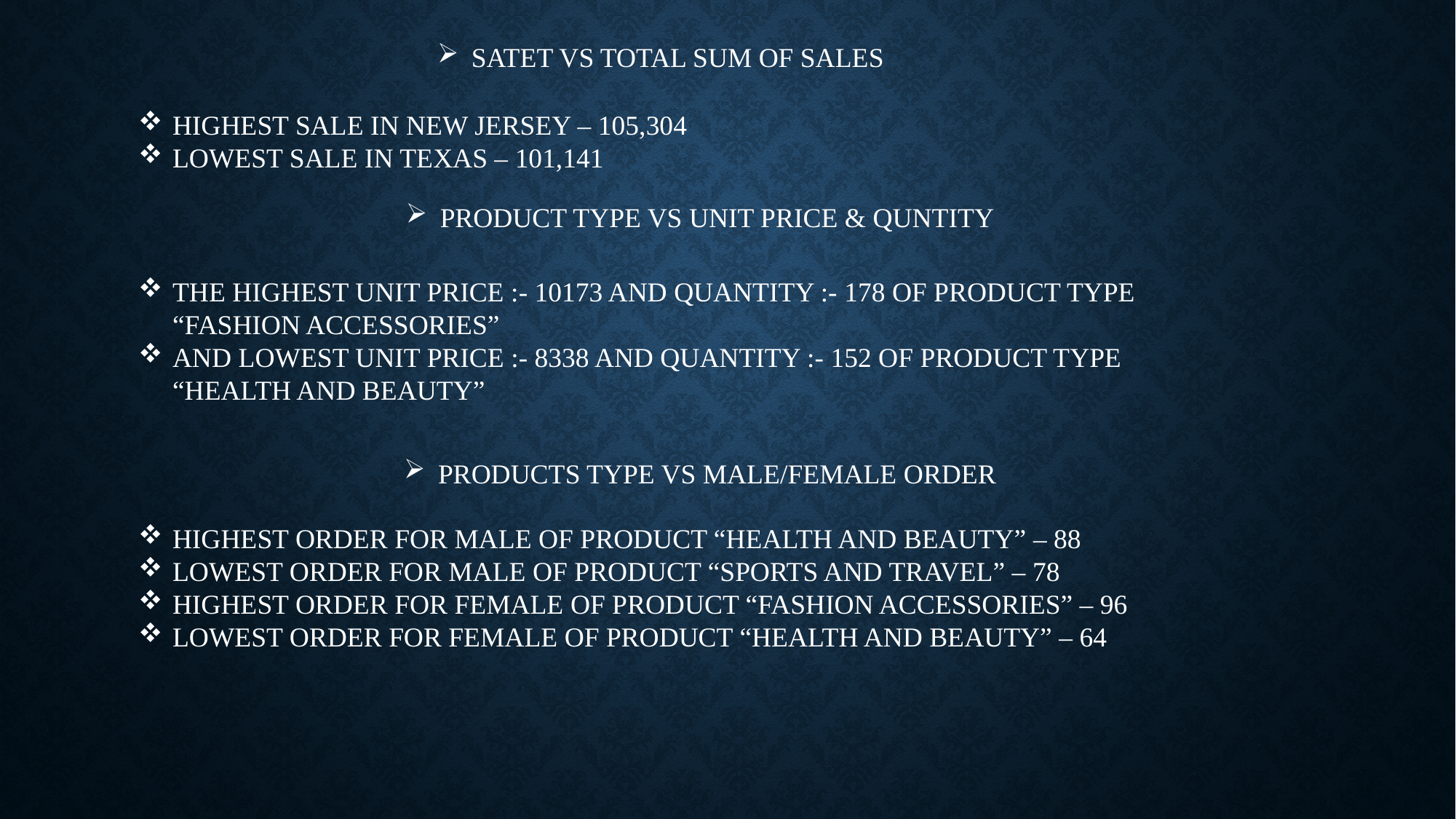

SATET VS TOTAL SUM OF SALES
HIGHEST SALE IN NEW JERSEY – 105,304
LOWEST SALE IN TEXAS – 101,141
PRODUCT TYPE VS UNIT PRICE & QUNTITY
THE HIGHEST UNIT PRICE :- 10173 AND QUANTITY :- 178 OF PRODUCT TYPE “FASHION ACCESSORIES”
AND LOWEST UNIT PRICE :- 8338 AND QUANTITY :- 152 OF PRODUCT TYPE “HEALTH AND BEAUTY”
PRODUCTS TYPE VS MALE/FEMALE ORDER
HIGHEST ORDER FOR MALE OF PRODUCT “HEALTH AND BEAUTY” – 88
LOWEST ORDER FOR MALE OF PRODUCT “SPORTS AND TRAVEL” – 78
HIGHEST ORDER FOR FEMALE OF PRODUCT “FASHION ACCESSORIES” – 96
LOWEST ORDER FOR FEMALE OF PRODUCT “HEALTH AND BEAUTY” – 64